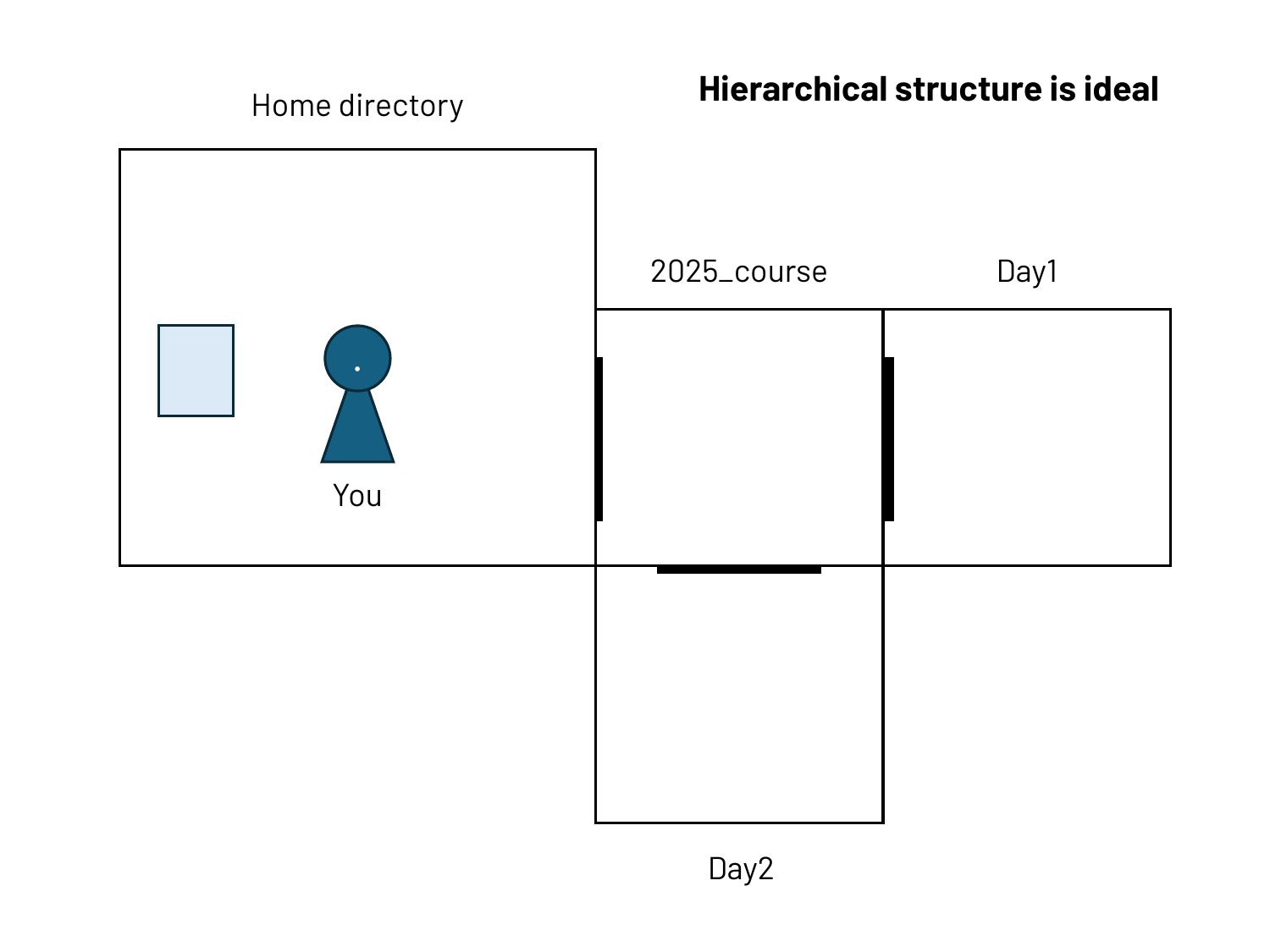

Hierarchical structure is ideal
Home directory

2025_course
Day1

..

You

Day2